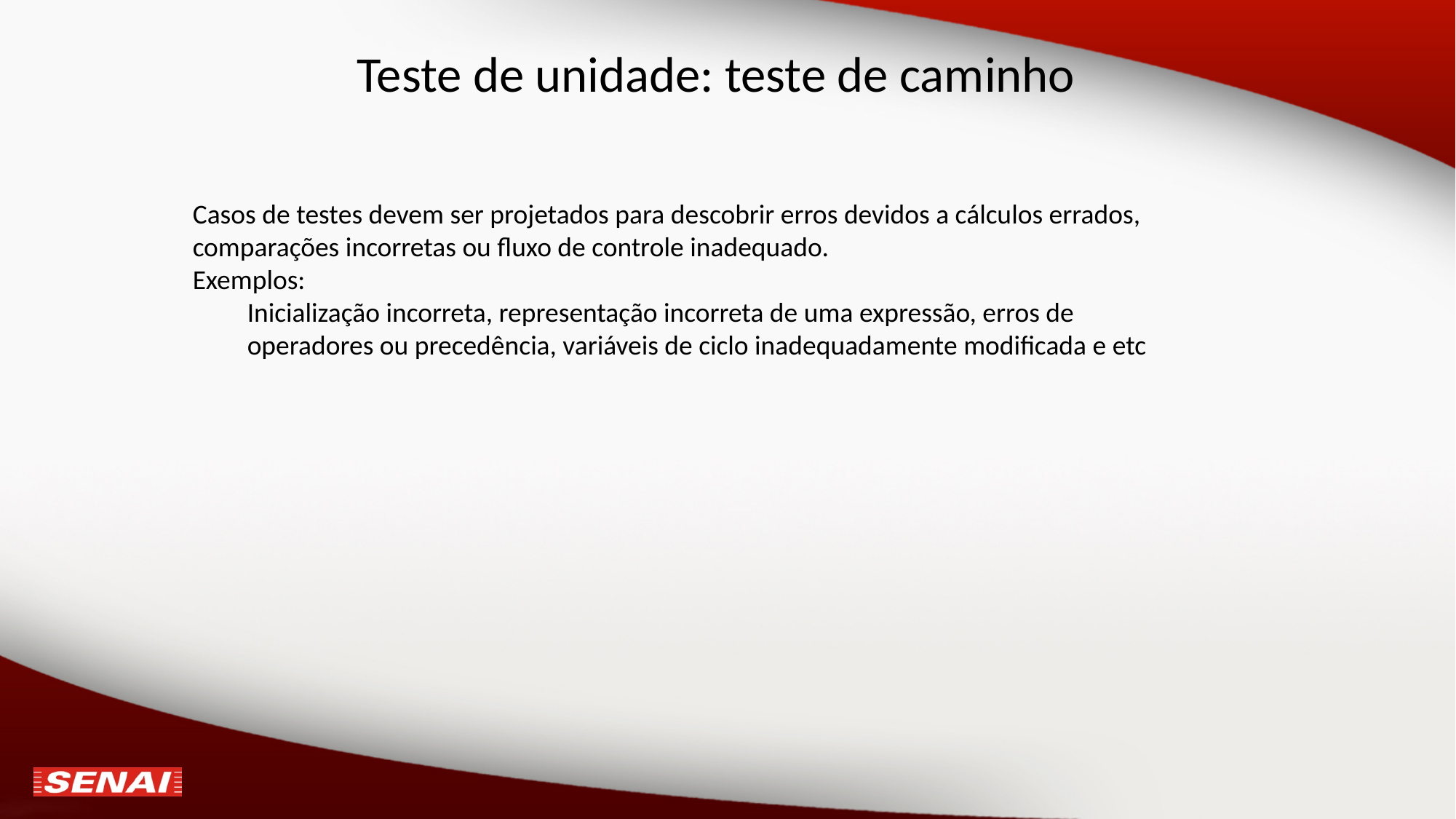

# Teste de unidade: teste de caminho
Casos de testes devem ser projetados para descobrir erros devidos a cálculos errados, comparações incorretas ou fluxo de controle inadequado.
Exemplos:
Inicialização incorreta, representação incorreta de uma expressão, erros de operadores ou precedência, variáveis de ciclo inadequadamente modificada e etc